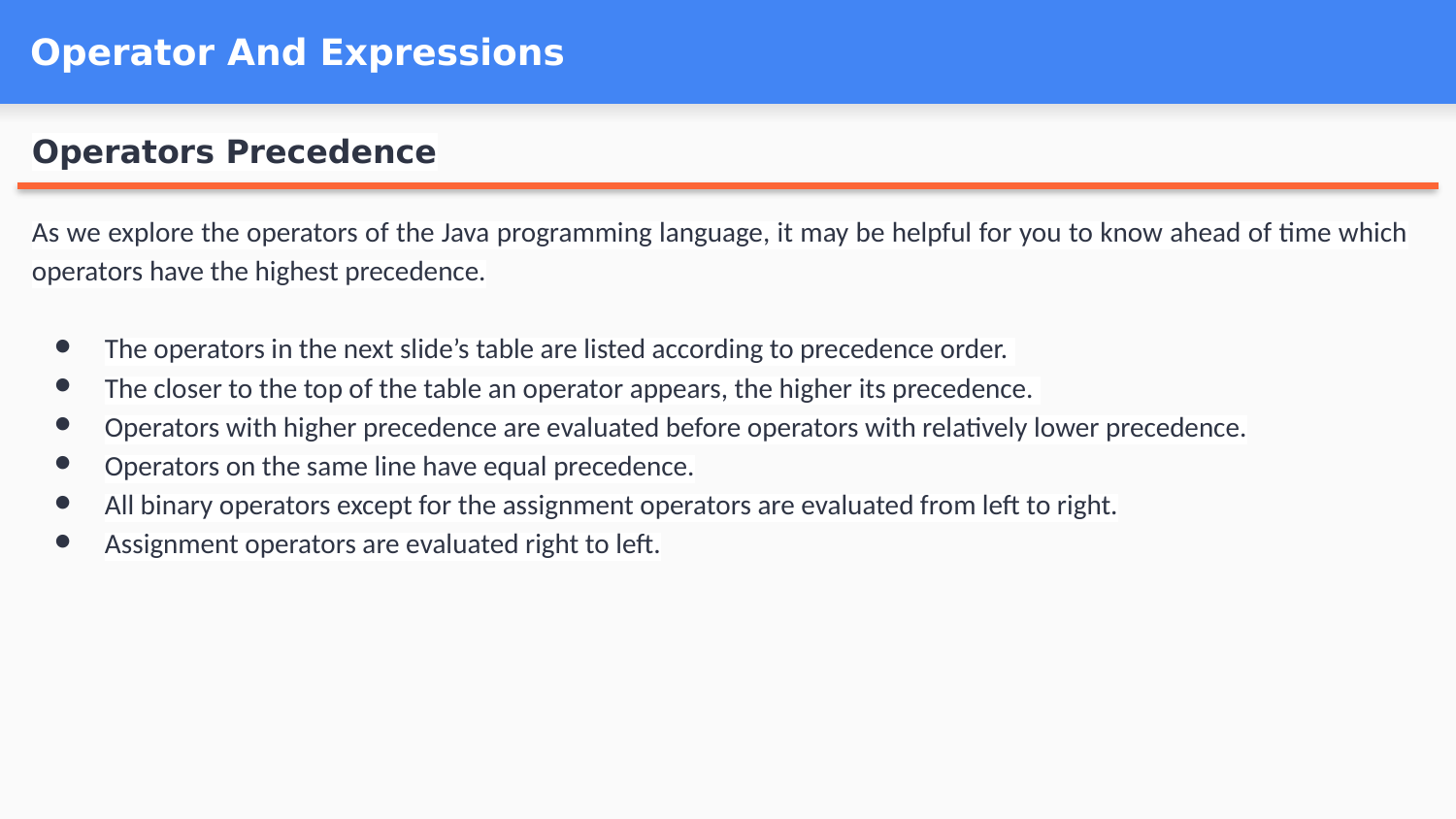

# Operator And Expressions
Operators Precedence

As we explore the operators of the Java programming language, it may be helpful for you to know ahead of time which operators have the highest precedence.

The operators in the next slide’s table are listed according to precedence order.
The closer to the top of the table an operator appears, the higher its precedence.
Operators with higher precedence are evaluated before operators with relatively lower precedence.
Operators on the same line have equal precedence.
All binary operators except for the assignment operators are evaluated from left to right.
Assignment operators are evaluated right to left.